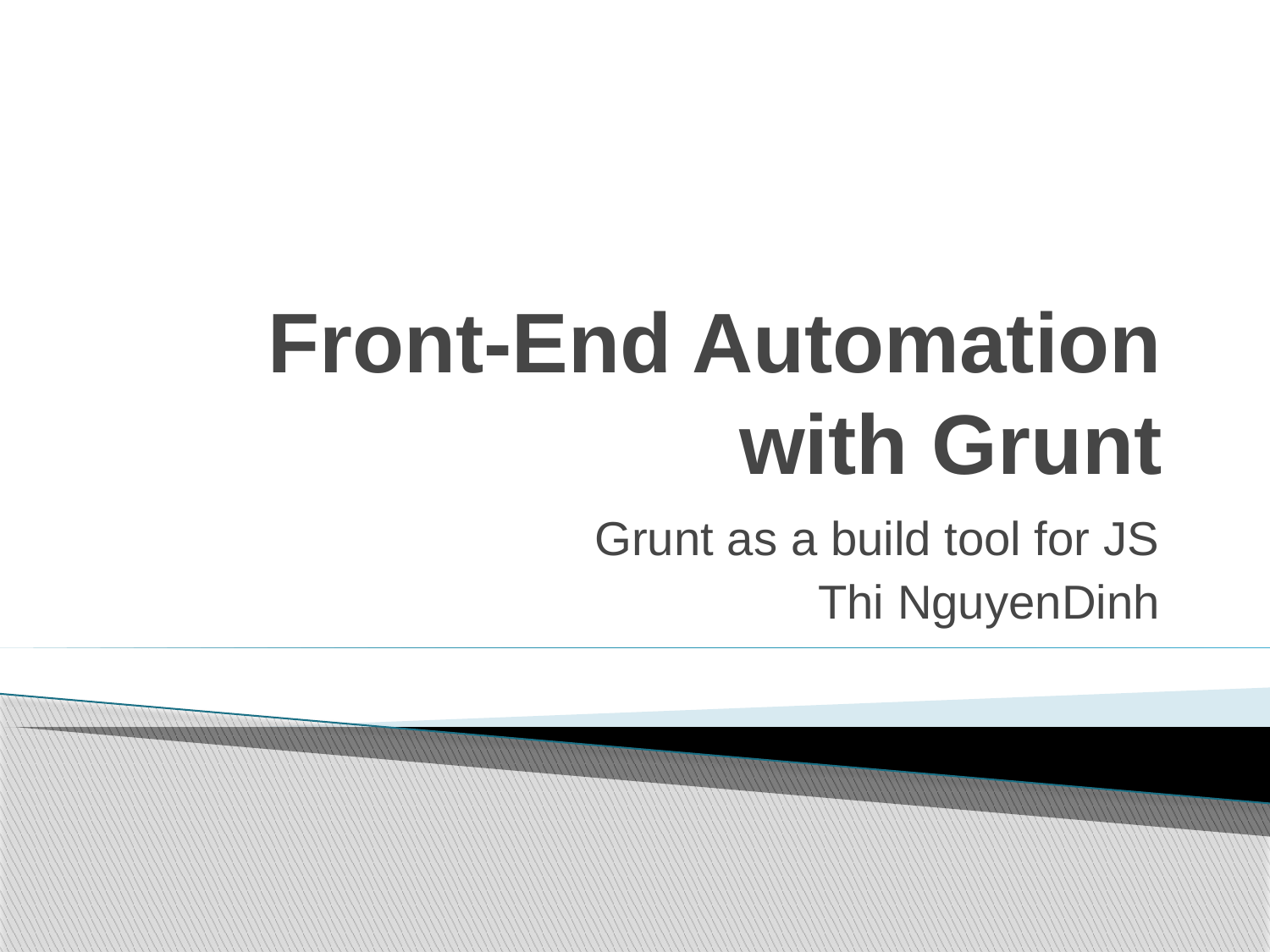

# Front-End Automation with Grunt
Grunt as a build tool for JS
Thi NguyenDinh